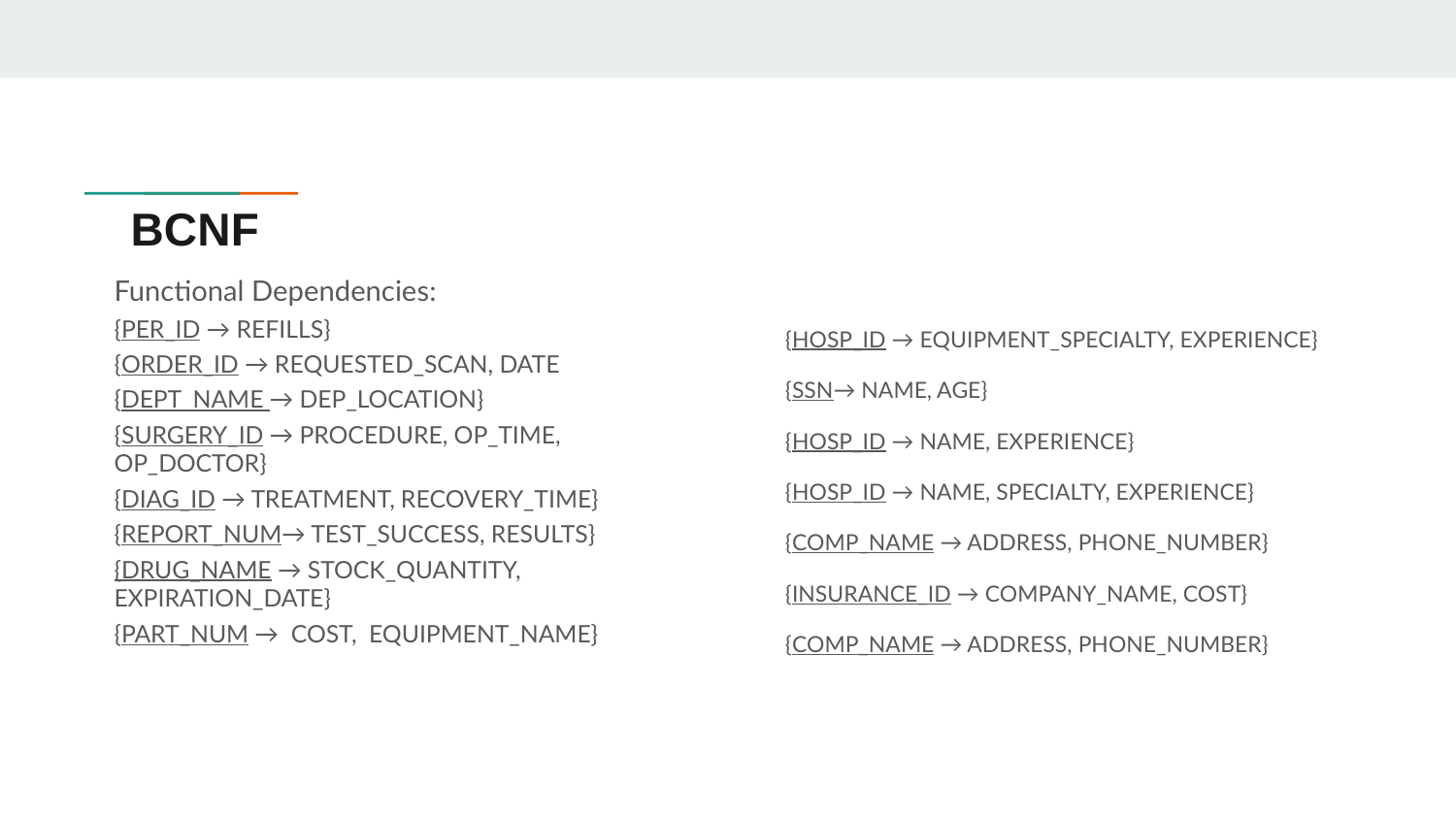

# BCNF
Functional Dependencies:
{PER_ID → REFILLS}
{ORDER_ID → REQUESTED_SCAN, DATE
{DEPT_NAME → DEP_LOCATION}
{SURGERY_ID → PROCEDURE, OP_TIME, OP_DOCTOR}
{DIAG_ID → TREATMENT, RECOVERY_TIME}
{REPORT_NUM→ TEST_SUCCESS, RESULTS}
{DRUG_NAME → STOCK_QUANTITY, EXPIRATION_DATE}
{PART_NUM →  COST,  EQUIPMENT_NAME}

{HOSP_ID → EQUIPMENT_SPECIALTY, EXPERIENCE}
{SSN→ NAME, AGE}
{HOSP_ID → NAME, EXPERIENCE}
{HOSP_ID → NAME, SPECIALTY, EXPERIENCE}
{COMP_NAME → ADDRESS, PHONE_NUMBER}
{INSURANCE_ID → COMPANY_NAME, COST}
{COMP_NAME → ADDRESS, PHONE_NUMBER}